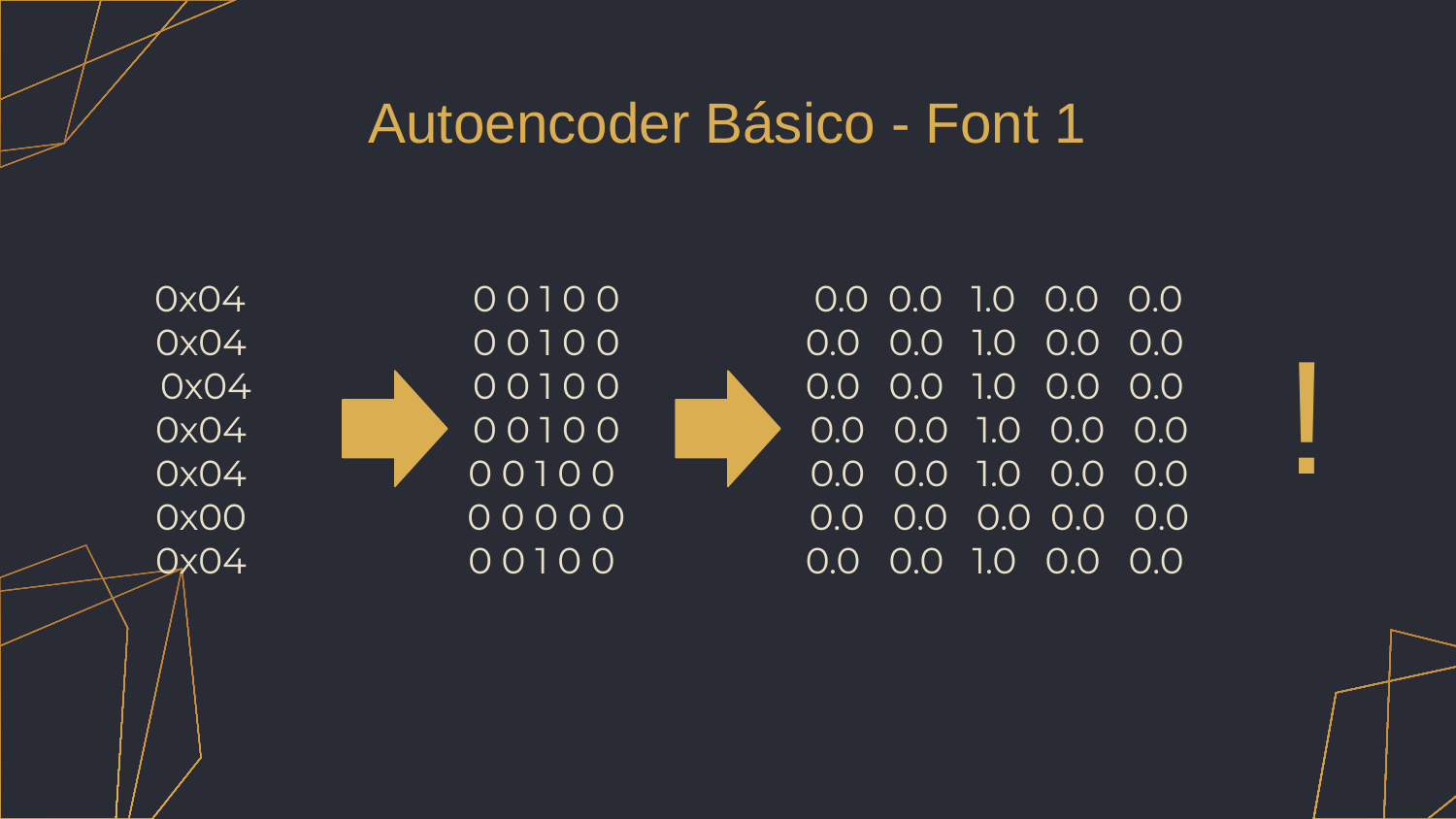

# Autoencoder Básico - Font 1
 0.0  0.0   1.0   0.0   0.0
0.0   0.0   1.0   0.0   0.0
0.0   0.0   1.0   0.0   0.0
0.0   0.0   1.0   0.0   0.0
0.0   0.0   1.0   0.0   0.0
0.0   0.0   0.0  0.0   0.0
0.0   0.0   1.0   0.0   0.0
!
 0x04
0x04
 0x04
 0x04
0x04
 0x00
0x04
0 0 1 0 0
0 0 1 0 0
0 0 1 0 0
0 0 1 0 0
0 0 1 0 0
0 0 0 0 0
0 0 1 0 0